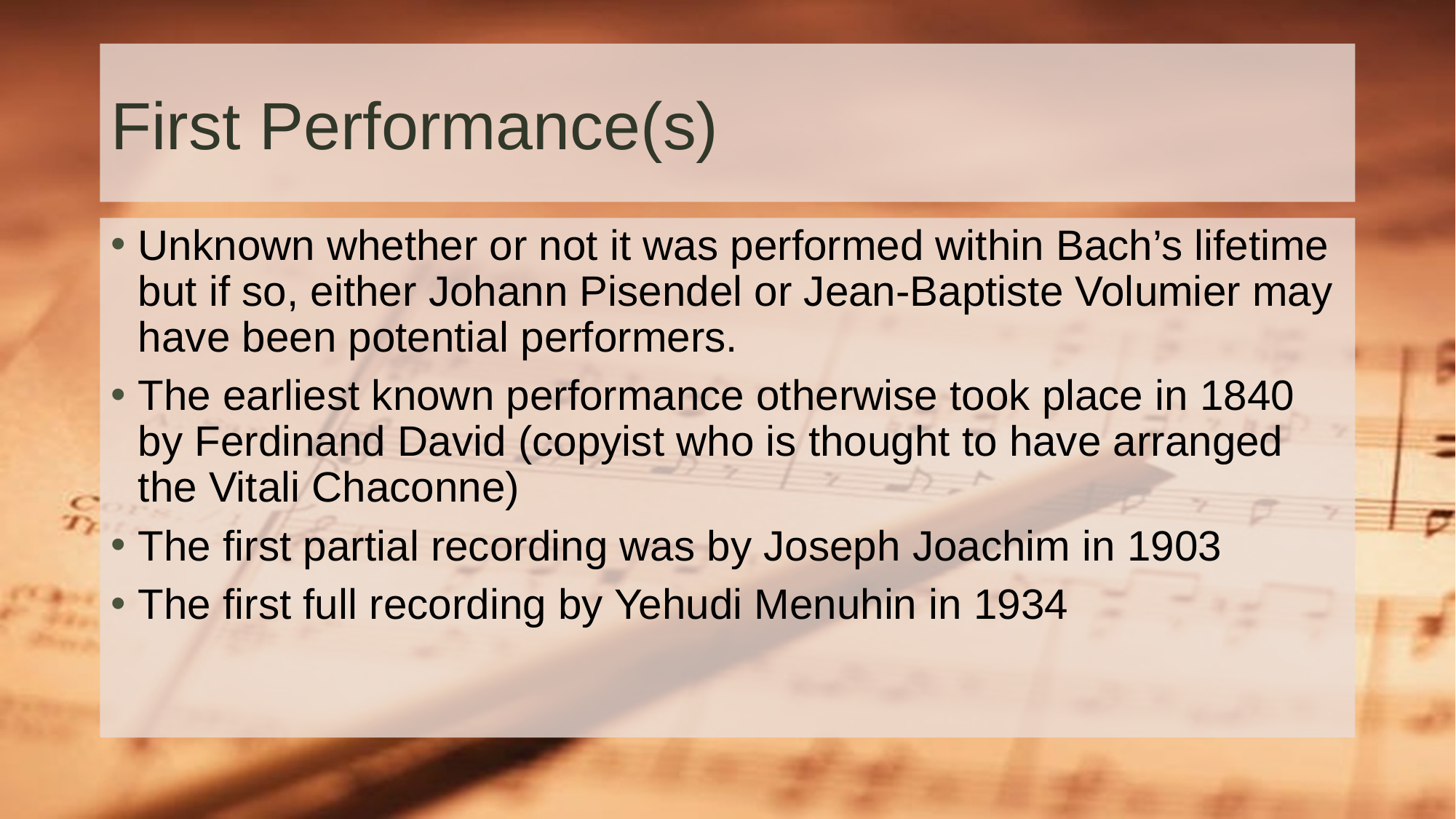

# First Performance(s)
Unknown whether or not it was performed within Bach’s lifetime but if so, either Johann Pisendel or Jean-Baptiste Volumier may have been potential performers.
The earliest known performance otherwise took place in 1840 by Ferdinand David (copyist who is thought to have arranged the Vitali Chaconne)
The first partial recording was by Joseph Joachim in 1903
The first full recording by Yehudi Menuhin in 1934